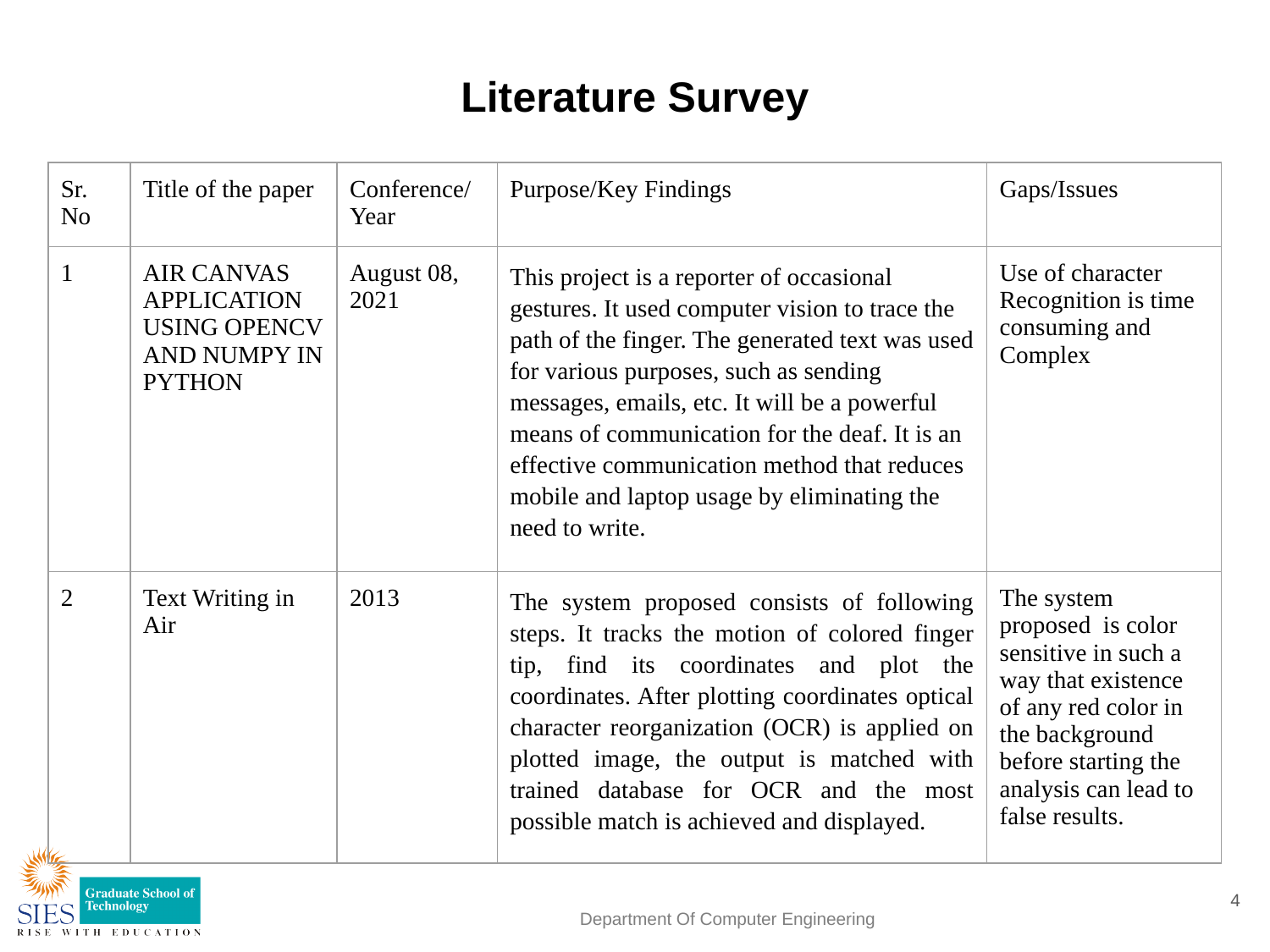

# Literature Survey
| Sr. No | Title of the paper | Conference/Year | Purpose/Key Findings | Gaps/Issues |
| --- | --- | --- | --- | --- |
| 1 | AIR CANVAS APPLICATION USING OPENCV AND NUMPY IN PYTHON | August 08, 2021 | This project is a reporter of occasional gestures. It used computer vision to trace the path of the finger. The generated text was used for various purposes, such as sending messages, emails, etc. It will be a powerful means of communication for the deaf. It is an effective communication method that reduces mobile and laptop usage by eliminating the need to write. | Use of character Recognition is time consuming and Complex |
| 2 | Text Writing in Air | 2013 | The system proposed consists of following steps. It tracks the motion of colored finger tip, find its coordinates and plot the coordinates. After plotting coordinates optical character reorganization (OCR) is applied on plotted image, the output is matched with trained database for OCR and the most possible match is achieved and displayed. | The system proposed is color sensitive in such a way that existence of any red color in the background before starting the analysis can lead to false results. |
4